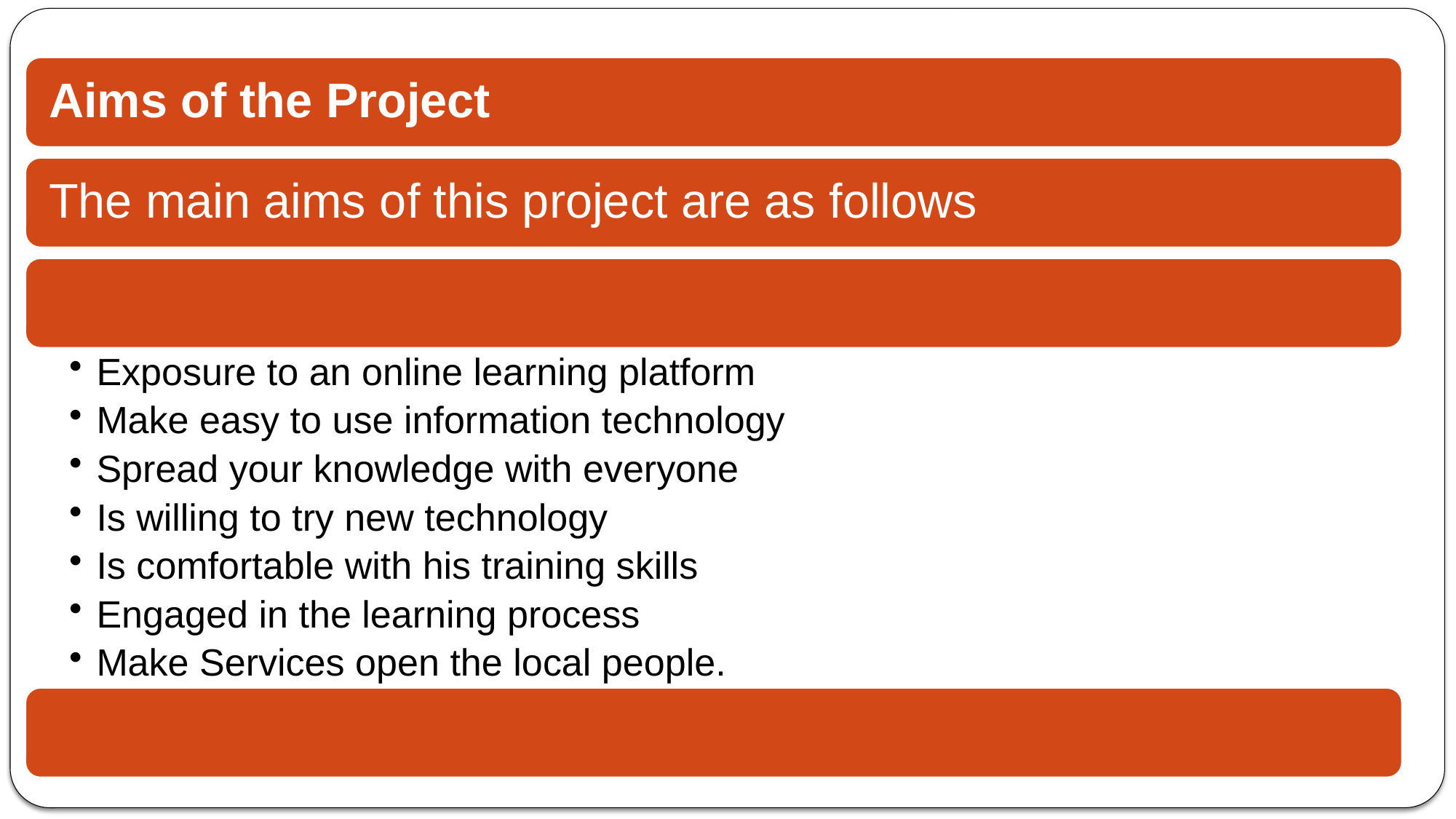

Aims of the Project
The main aims of this project are as follows

Exposure to an online learning platform
Make easy to use information technology
Spread your knowledge with everyone
Is willing to try new technology
Is comfortable with his training skills
Engaged in the learning process
Make Services open the local people.